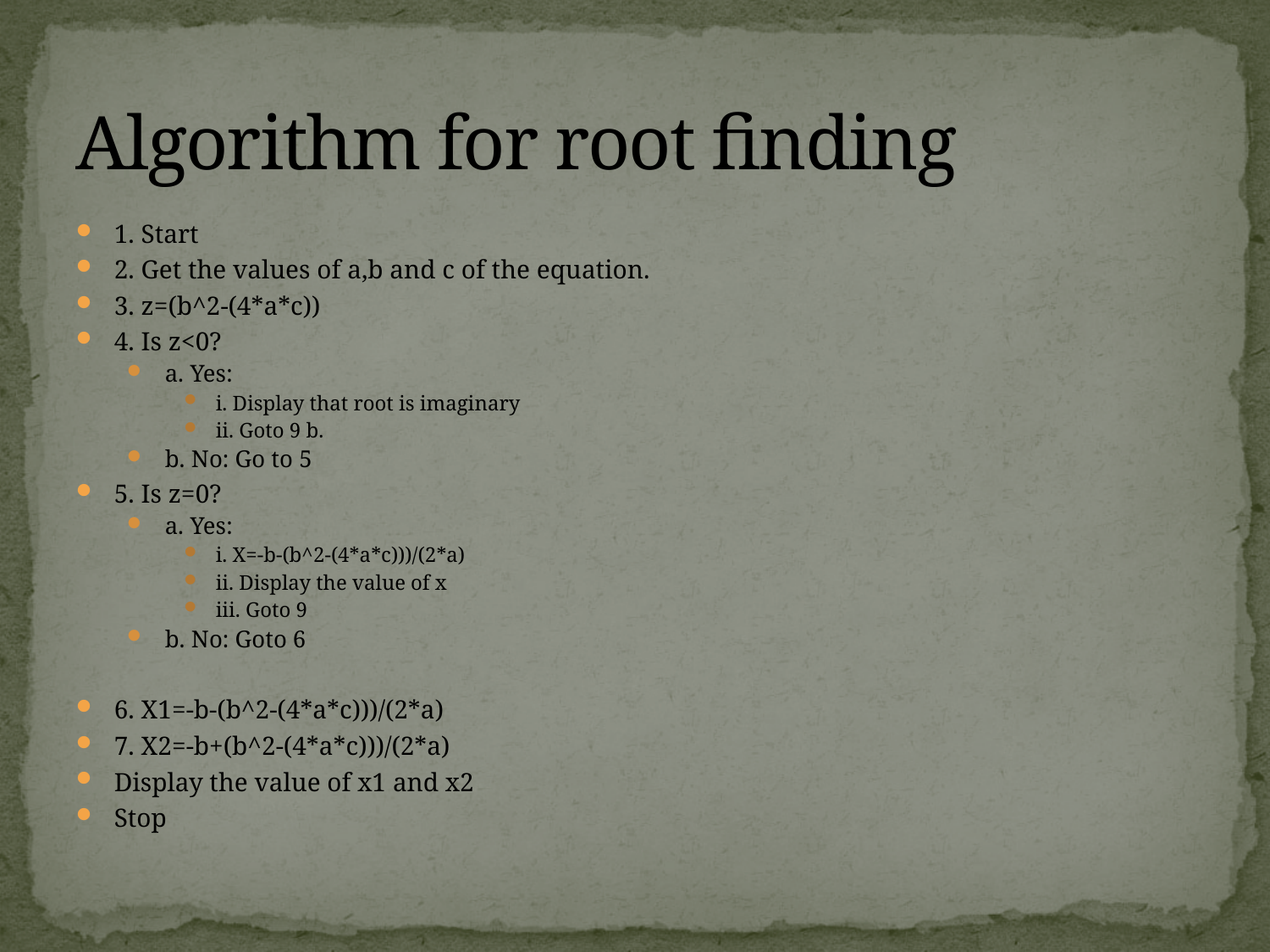

# Algorithm for root finding
1. Start
2. Get the values of a,b and c of the equation.
3. z=(b^2-(4*a*c))
4. Is z<0?
a. Yes:
i. Display that root is imaginary
ii. Goto 9 b.
b. No: Go to 5
5. Is z=0?
a. Yes:
i. X=-b-(b^2-(4*a*c)))/(2*a)
ii. Display the value of x
iii. Goto 9
b. No: Goto 6

6. X1=-b-(b^2-(4*a*c)))/(2*a)
7. X2=-b+(b^2-(4*a*c)))/(2*a)
Display the value of x1 and x2
Stop